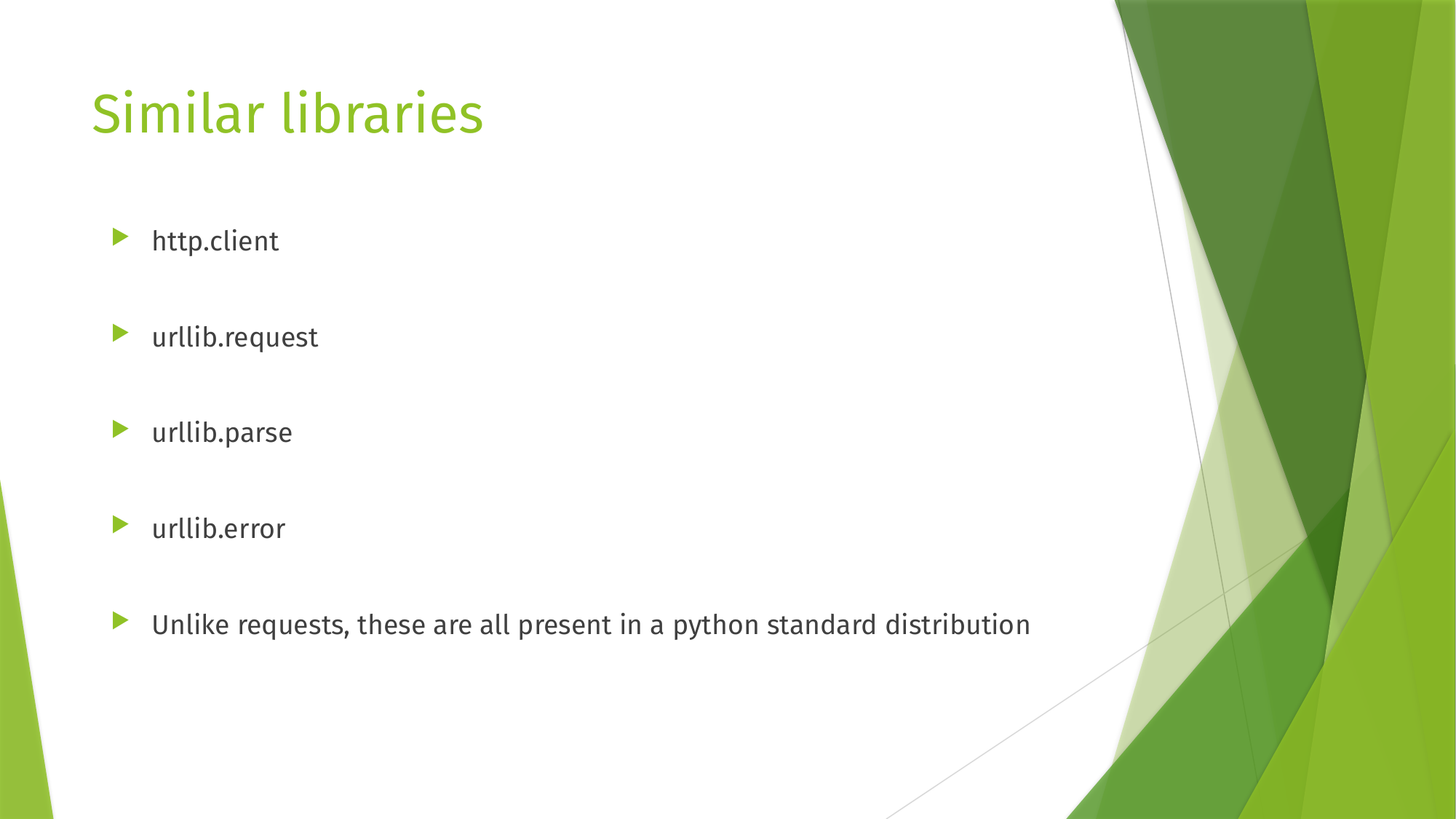

# Similar libraries
http.client

urllib.request

urllib.parse

urllib.error

Unlike requests, these are all present in a python standard distribution